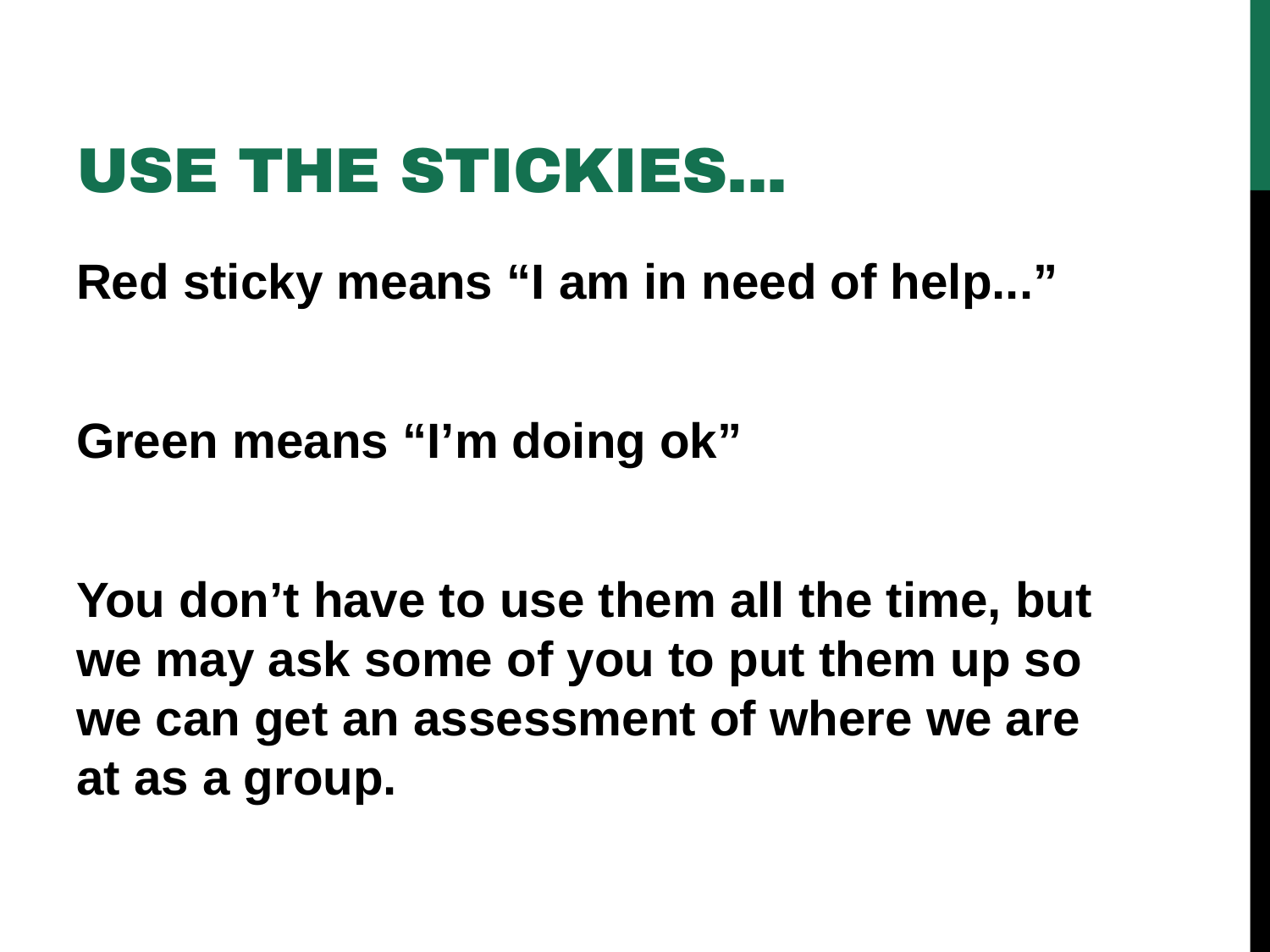

# Use the stickies...
Red sticky means “I am in need of help...”

Green means “I’m doing ok”

You don’t have to use them all the time, but we may ask some of you to put them up so we can get an assessment of where we are at as a group.